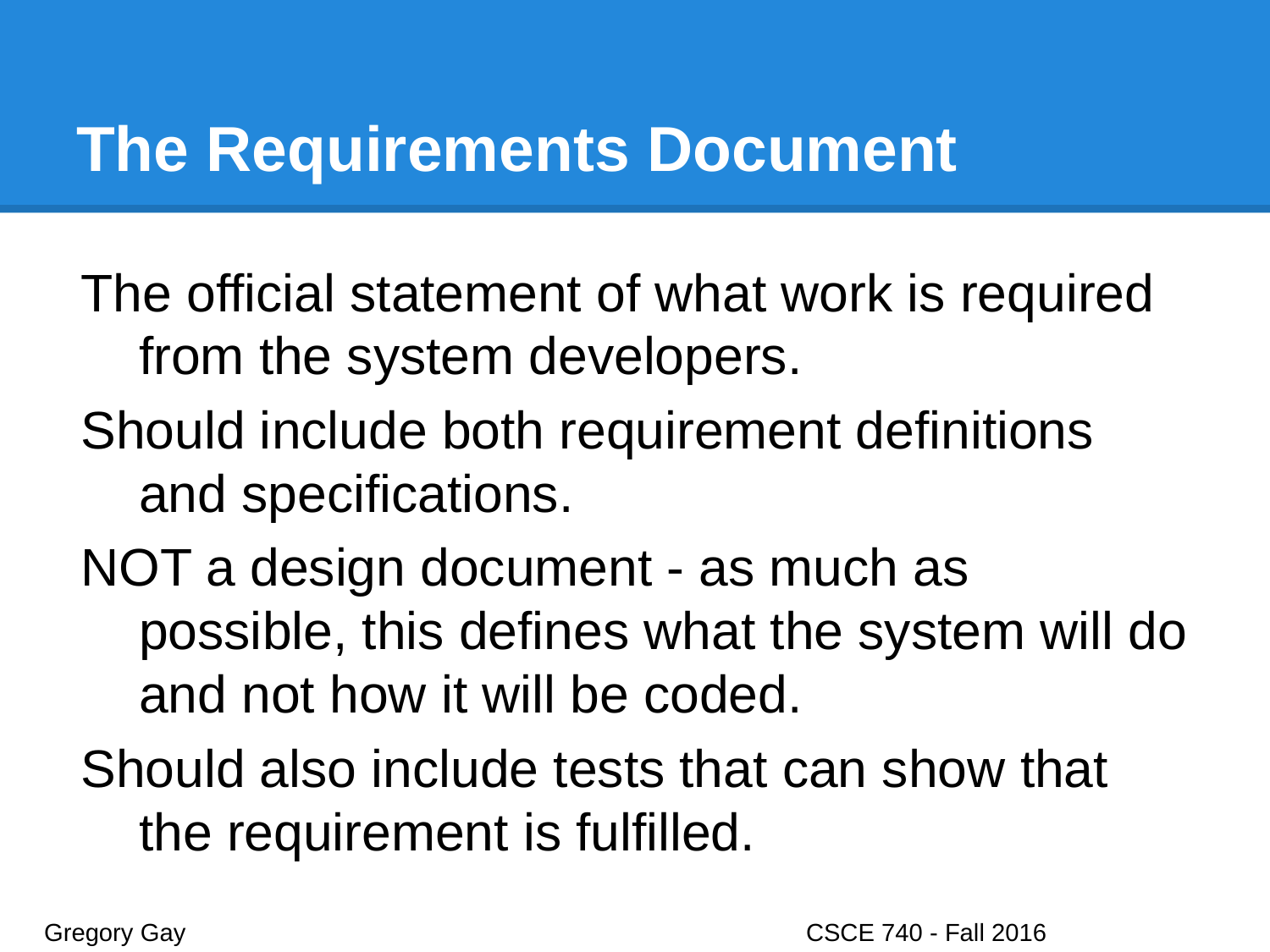

# The Requirements Document
The official statement of what work is required from the system developers.
Should include both requirement definitions and specifications.
NOT a design document - as much as possible, this defines what the system will do and not how it will be coded.
Should also include tests that can show that the requirement is fulfilled.

Gregory Gay					CSCE 740 - Fall 2016								39